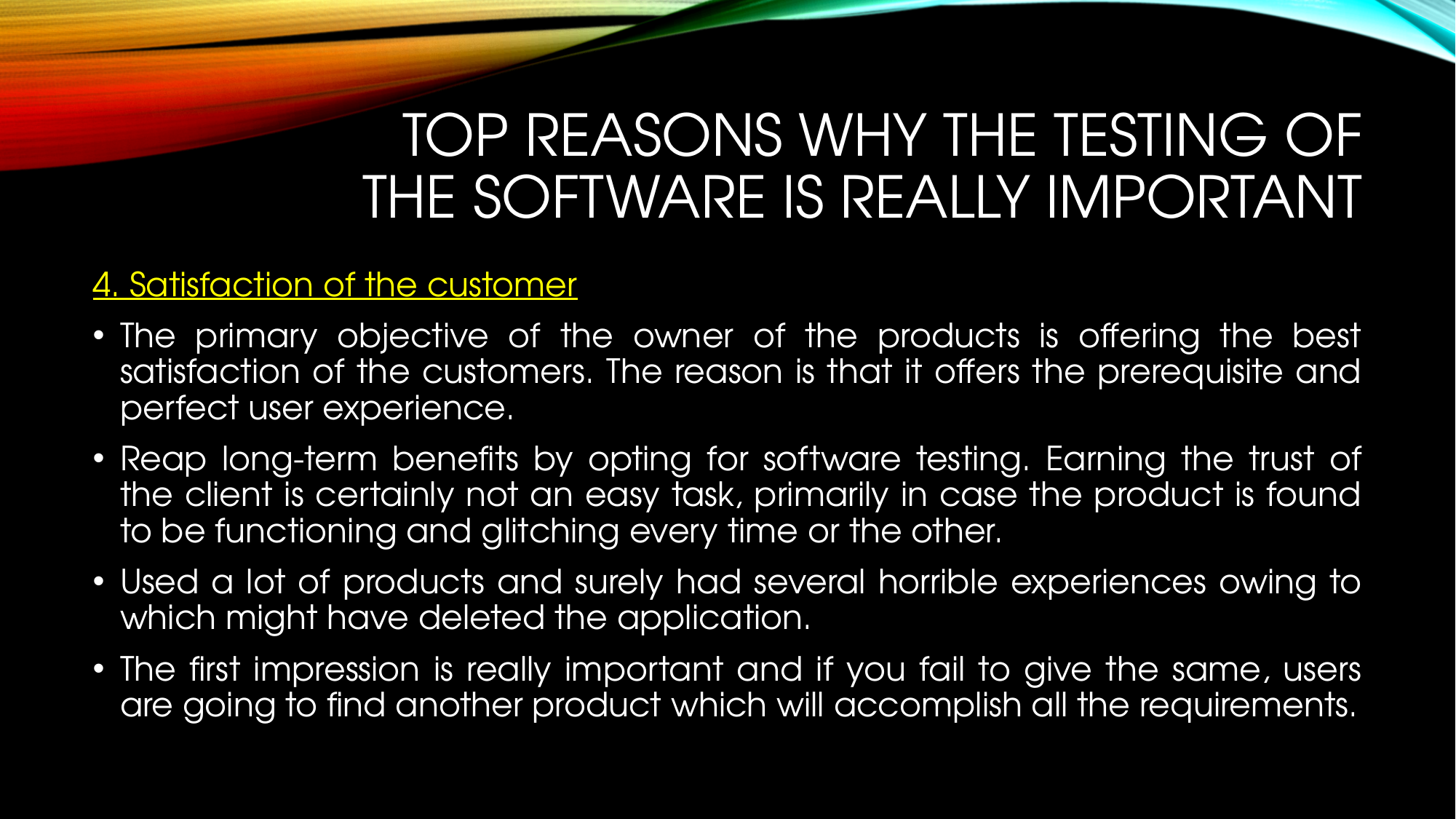

# top reasons why the testing of the software is really important
4. Satisfaction of the customer
The primary objective of the owner of the products is offering the best satisfaction of the customers. The reason is that it offers the prerequisite and perfect user experience.
Reap long-term benefits by opting for software testing. Earning the trust of the client is certainly not an easy task, primarily in case the product is found to be functioning and glitching every time or the other.
Used a lot of products and surely had several horrible experiences owing to which might have deleted the application.
The first impression is really important and if you fail to give the same, users are going to find another product which will accomplish all the requirements.